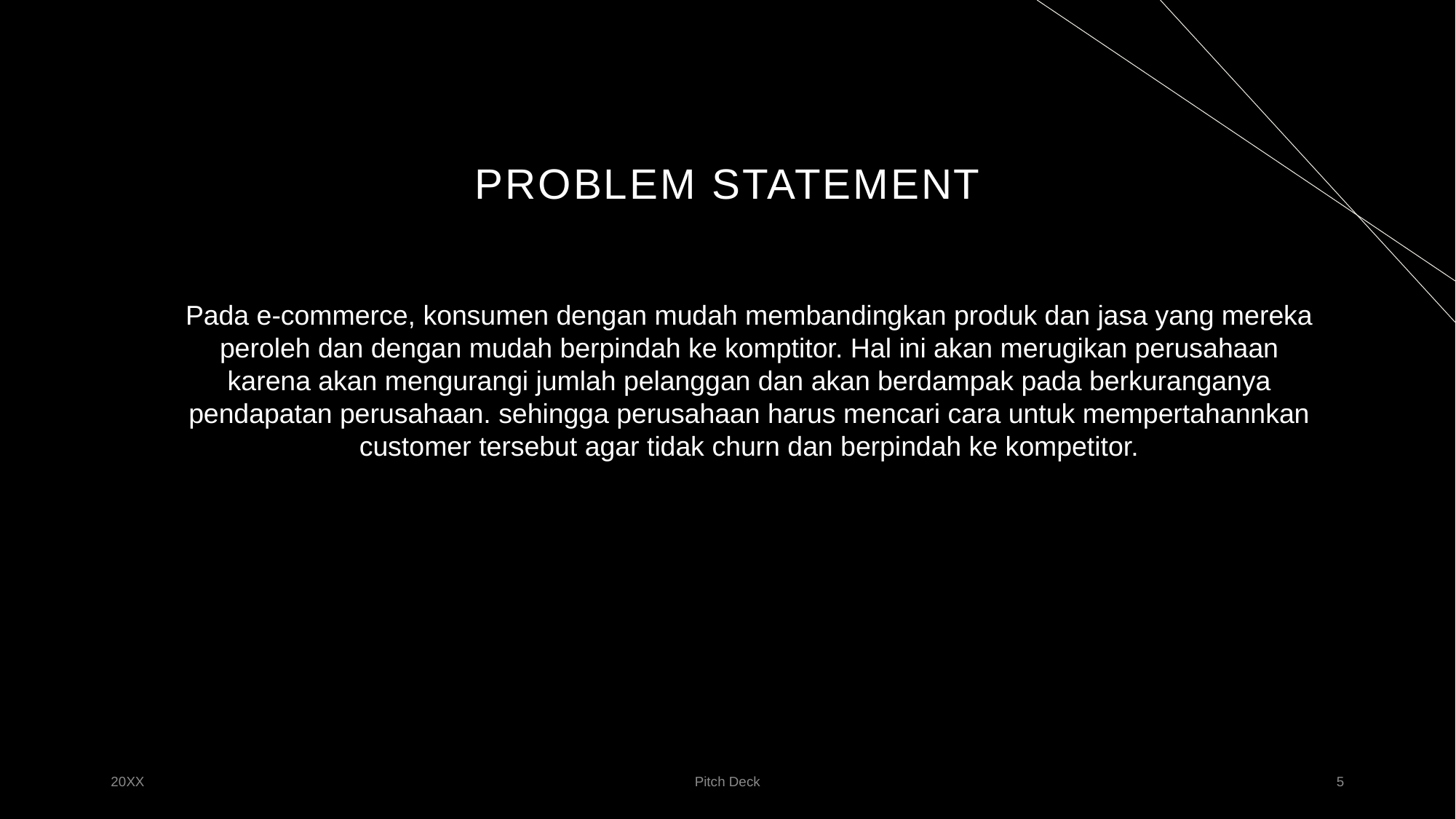

# Problem Statement
Pada e-commerce, konsumen dengan mudah membandingkan produk dan jasa yang mereka peroleh dan dengan mudah berpindah ke komptitor. Hal ini akan merugikan perusahaan karena akan mengurangi jumlah pelanggan dan akan berdampak pada berkuranganya pendapatan perusahaan. sehingga perusahaan harus mencari cara untuk mempertahannkan customer tersebut agar tidak churn dan berpindah ke kompetitor.
20XX
Pitch Deck
5